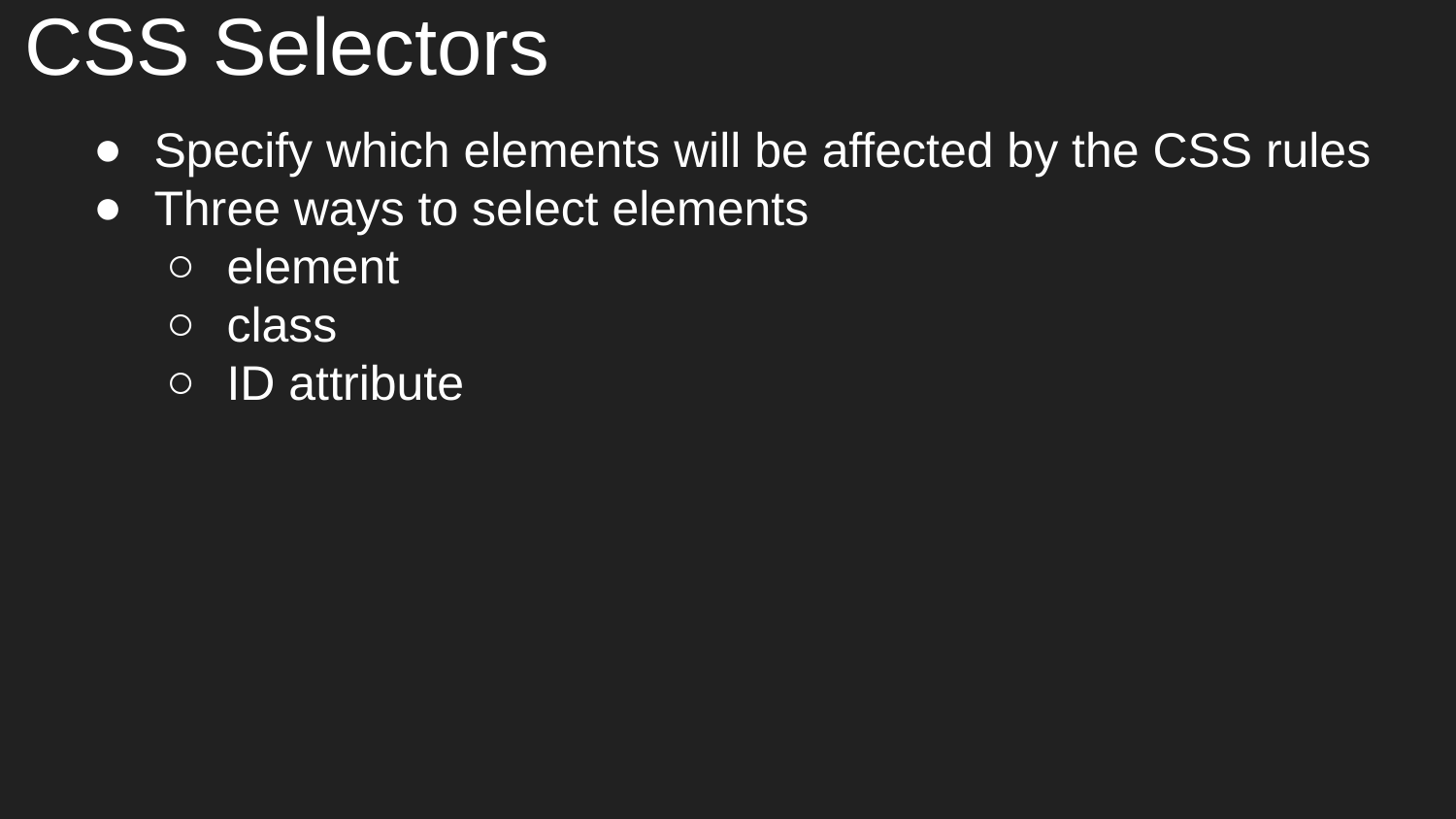

# CSS Selectors
Specify which elements will be affected by the CSS rules
Three ways to select elements
element
class
ID attribute